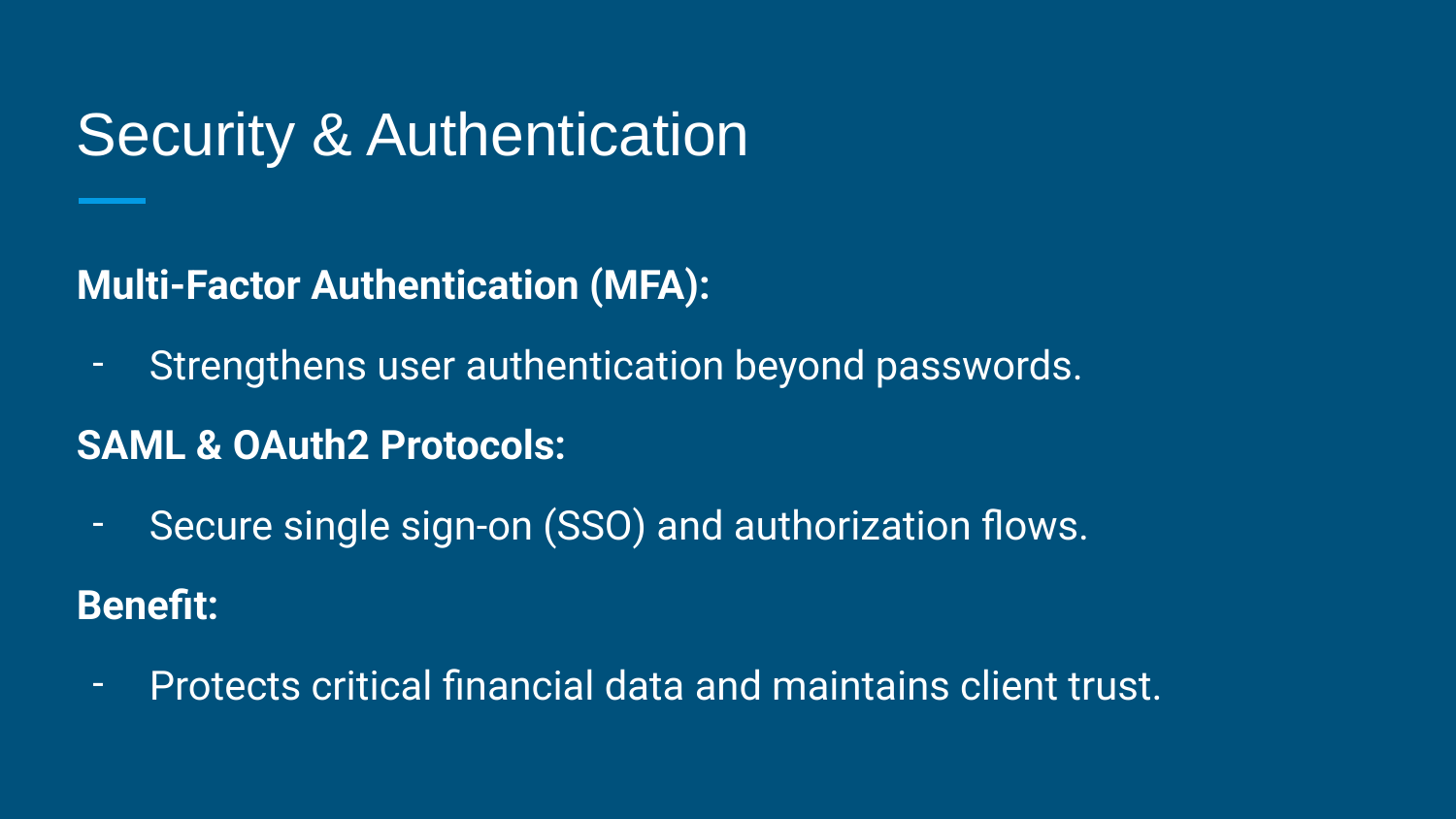

# Security & Authentication
Multi-Factor Authentication (MFA):
Strengthens user authentication beyond passwords.
SAML & OAuth2 Protocols:
Secure single sign-on (SSO) and authorization flows.
Benefit:
Protects critical financial data and maintains client trust.